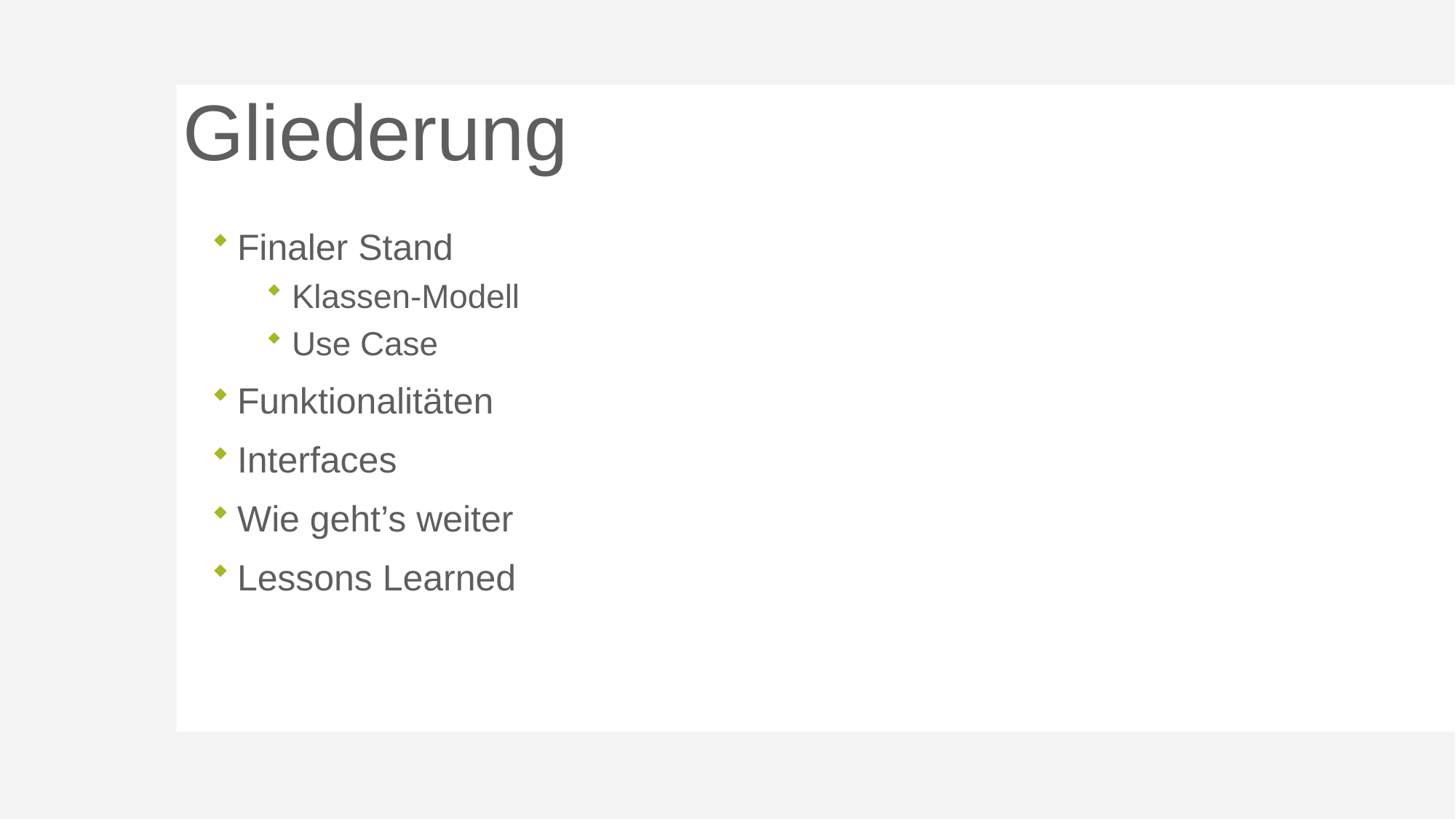

# Gliederung
Finaler Stand
Klassen-Modell
Use Case
Funktionalitäten
Interfaces
Wie geht’s weiter
Lessons Learned